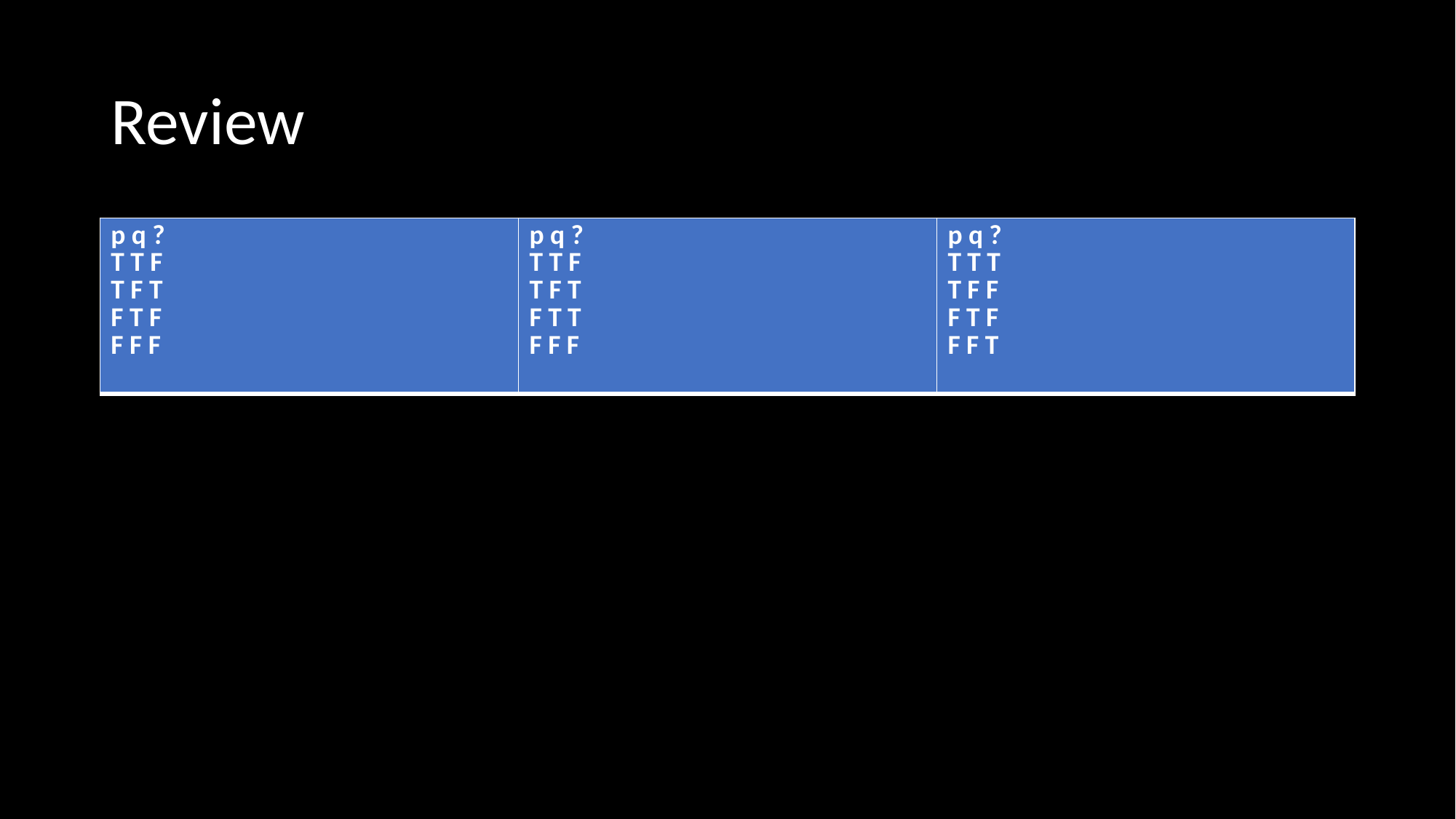

# Review
| p q ? T T F T F T F T F F F F | p q ? T T F T F T F T T F F F | p q ? T T T T F F F T F F F T |
| --- | --- | --- |